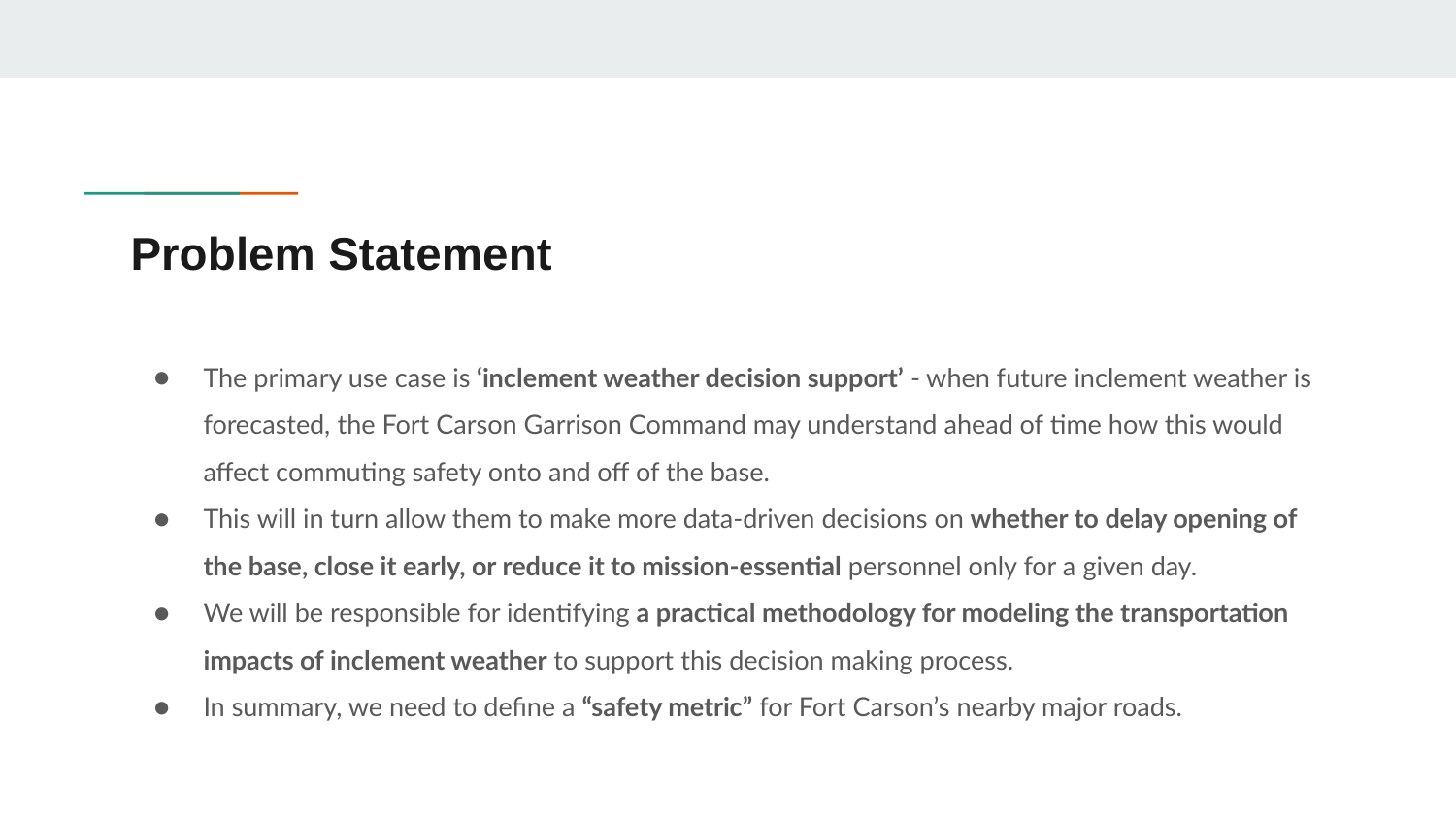

# Problem Statement

The primary use case is ‘inclement weather decision support’ - when future inclement weather is forecasted, the Fort Carson Garrison Command may understand ahead of time how this would affect commuting safety onto and off of the base.
This will in turn allow them to make more data-driven decisions on whether to delay opening of the base, close it early, or reduce it to mission-essential personnel only for a given day.
We will be responsible for identifying a practical methodology for modeling the transportation impacts of inclement weather to support this decision making process.
In summary, we need to define a “safety metric” for Fort Carson’s nearby major roads.